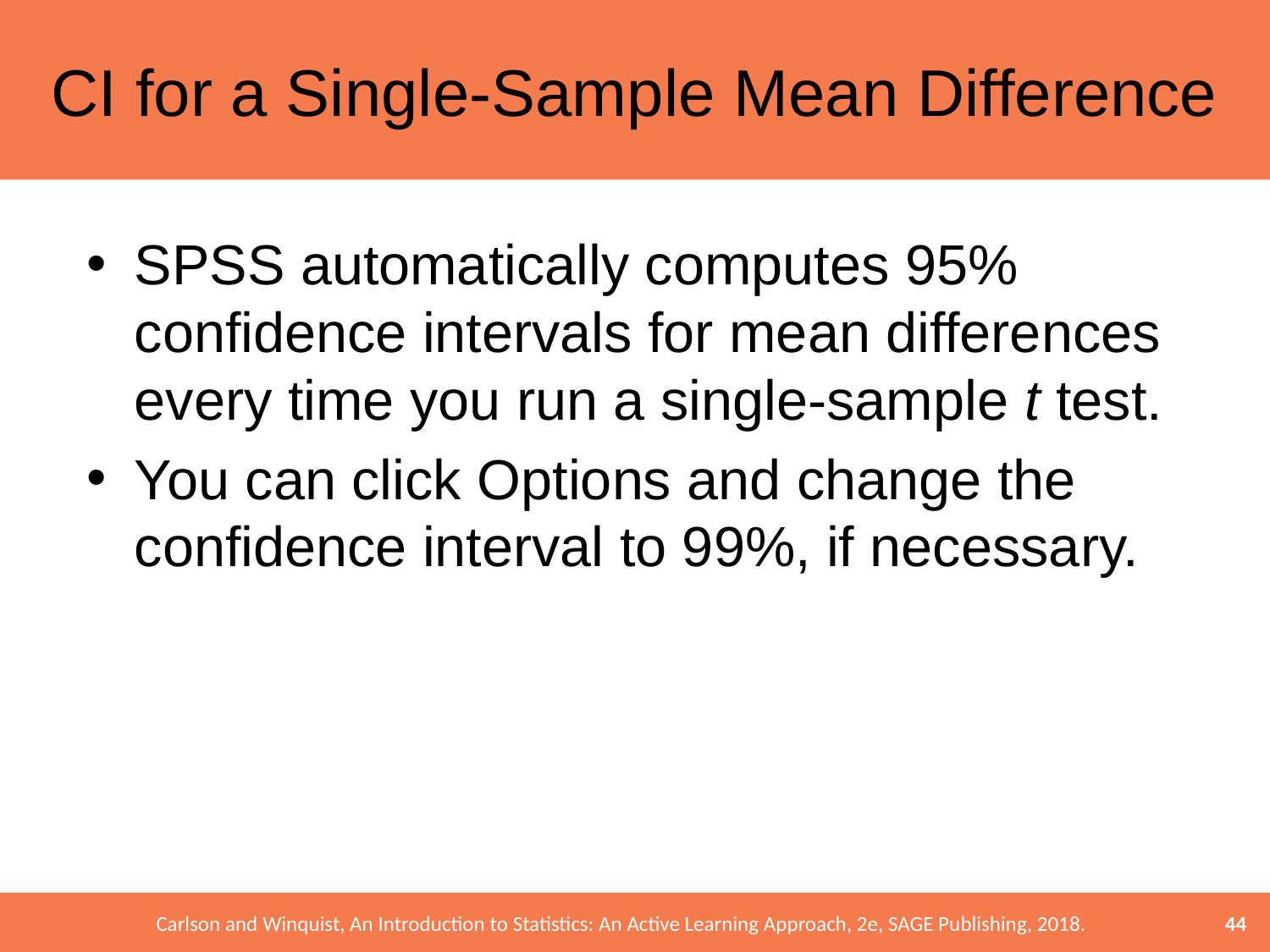

# CI for a Single-Sample Mean Difference
SPSS automatically computes 95% confidence intervals for mean differences every time you run a single-sample t test.
You can click Options and change the confidence interval to 99%, if necessary.
44
Carlson and Winquist, An Introduction to Statistics: An Active Learning Approach, 2e, SAGE Publishing, 2018.